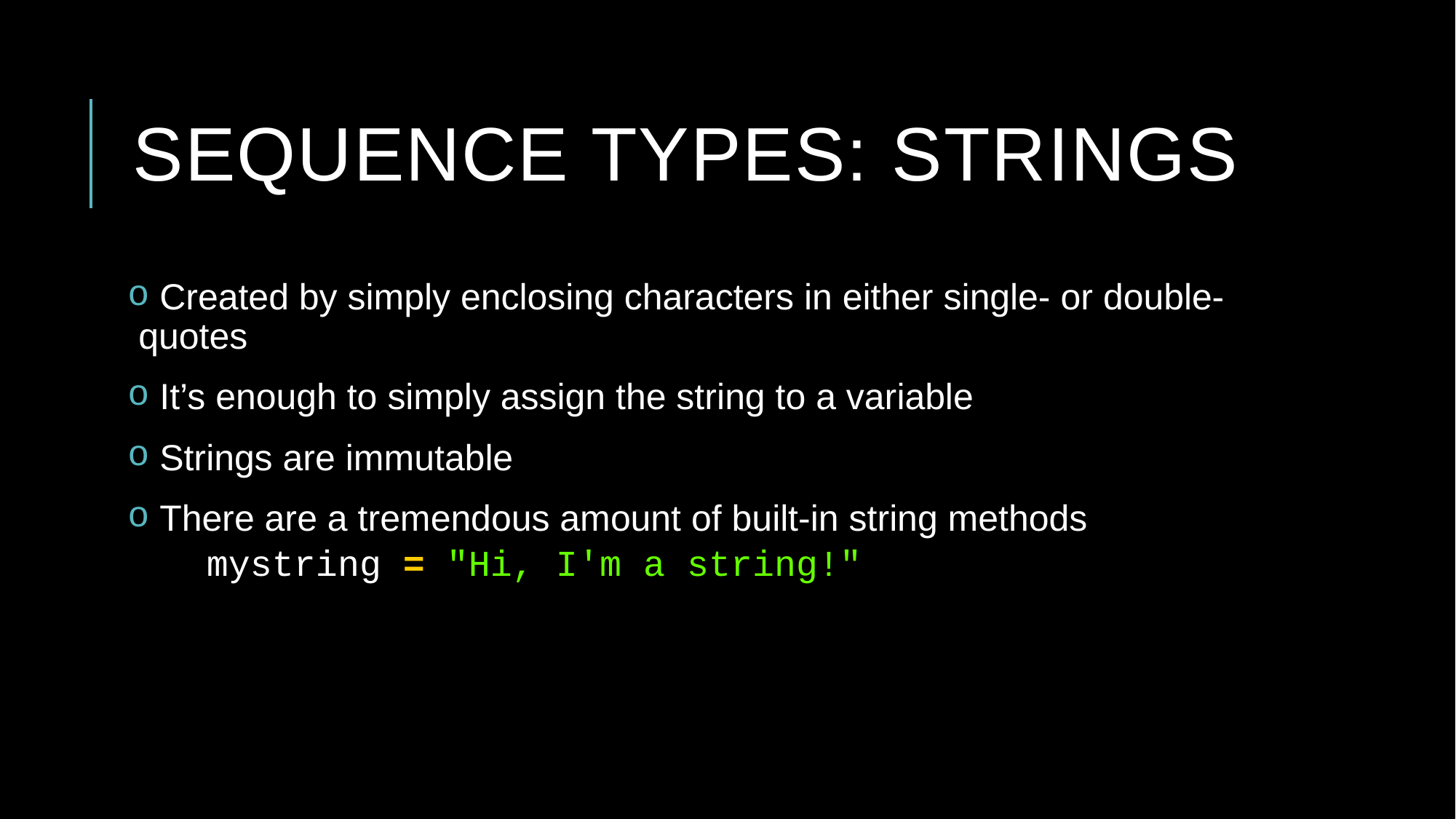

# Sequence types: Strings
 Created by simply enclosing characters in either single- or double-quotes
 It’s enough to simply assign the string to a variable
 Strings are immutable
 There are a tremendous amount of built-in string methods

mystring = "Hi, I'm a string!"